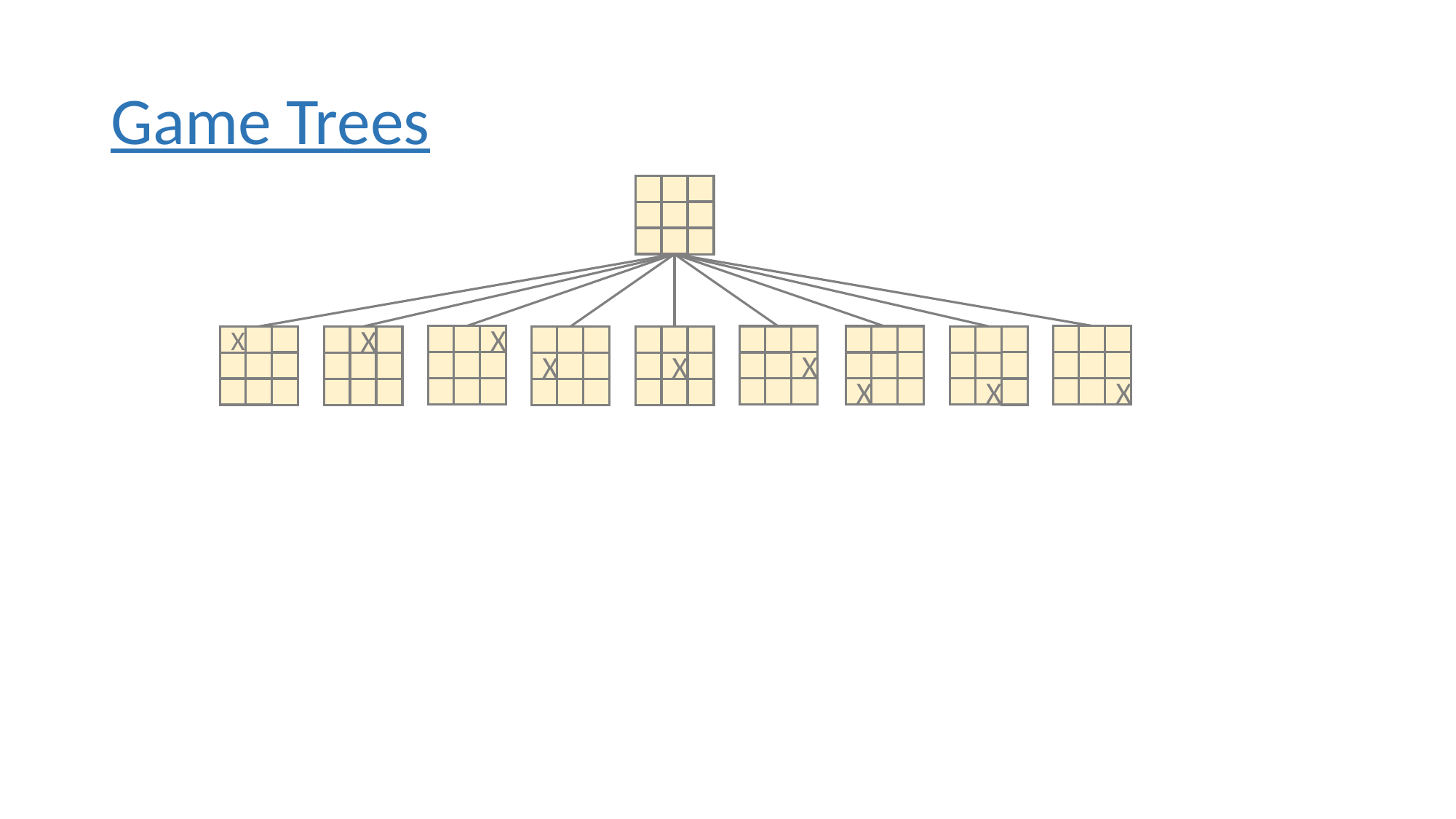

# Game Trees

X

X

X

X

X

X

X

X

X